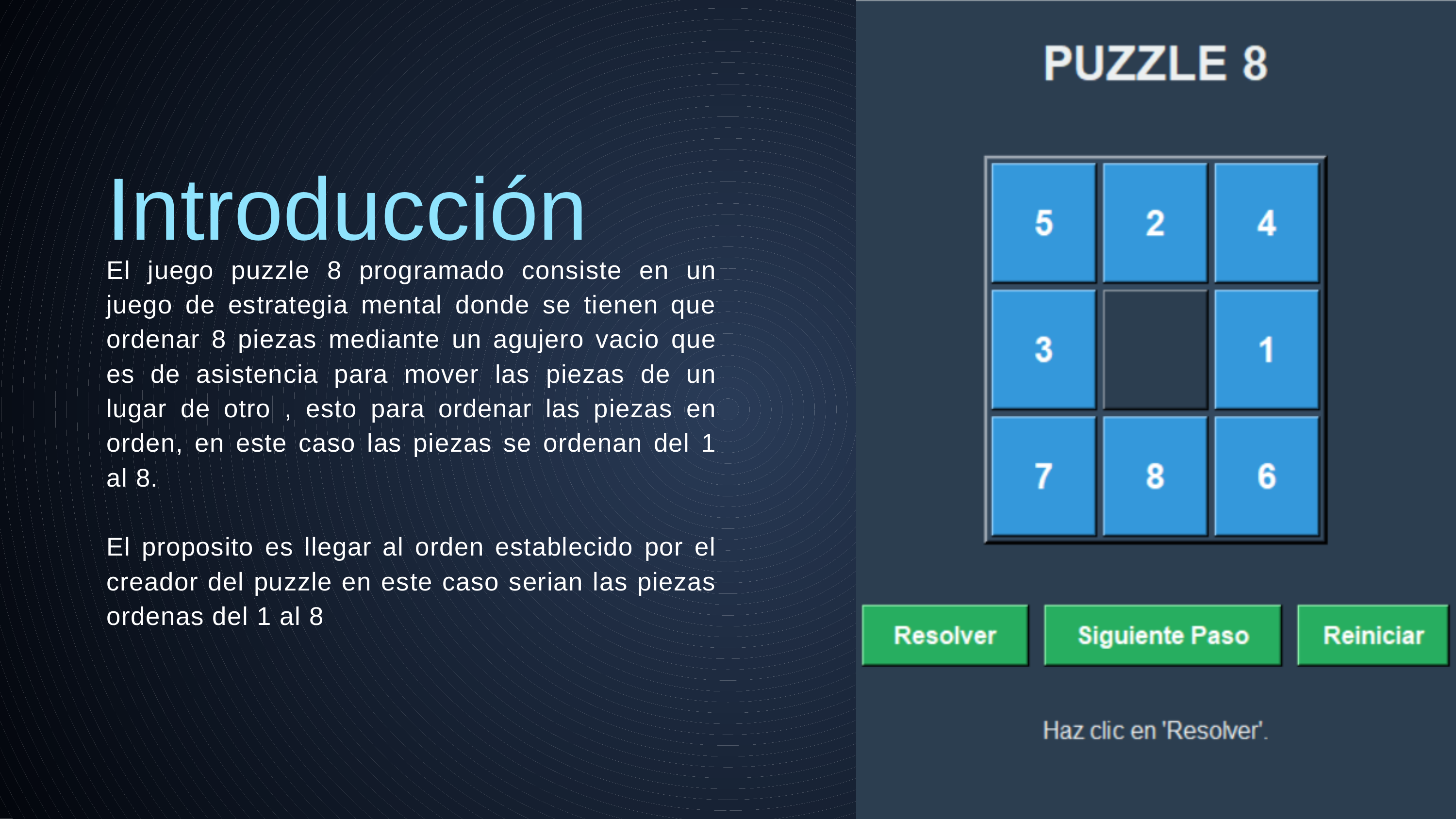

Introducción
El juego puzzle 8 programado consiste en un juego de estrategia mental donde se tienen que ordenar 8 piezas mediante un agujero vacio que es de asistencia para mover las piezas de un lugar de otro , esto para ordenar las piezas en orden, en este caso las piezas se ordenan del 1 al 8.

El proposito es llegar al orden establecido por el creador del puzzle en este caso serian las piezas ordenas del 1 al 8